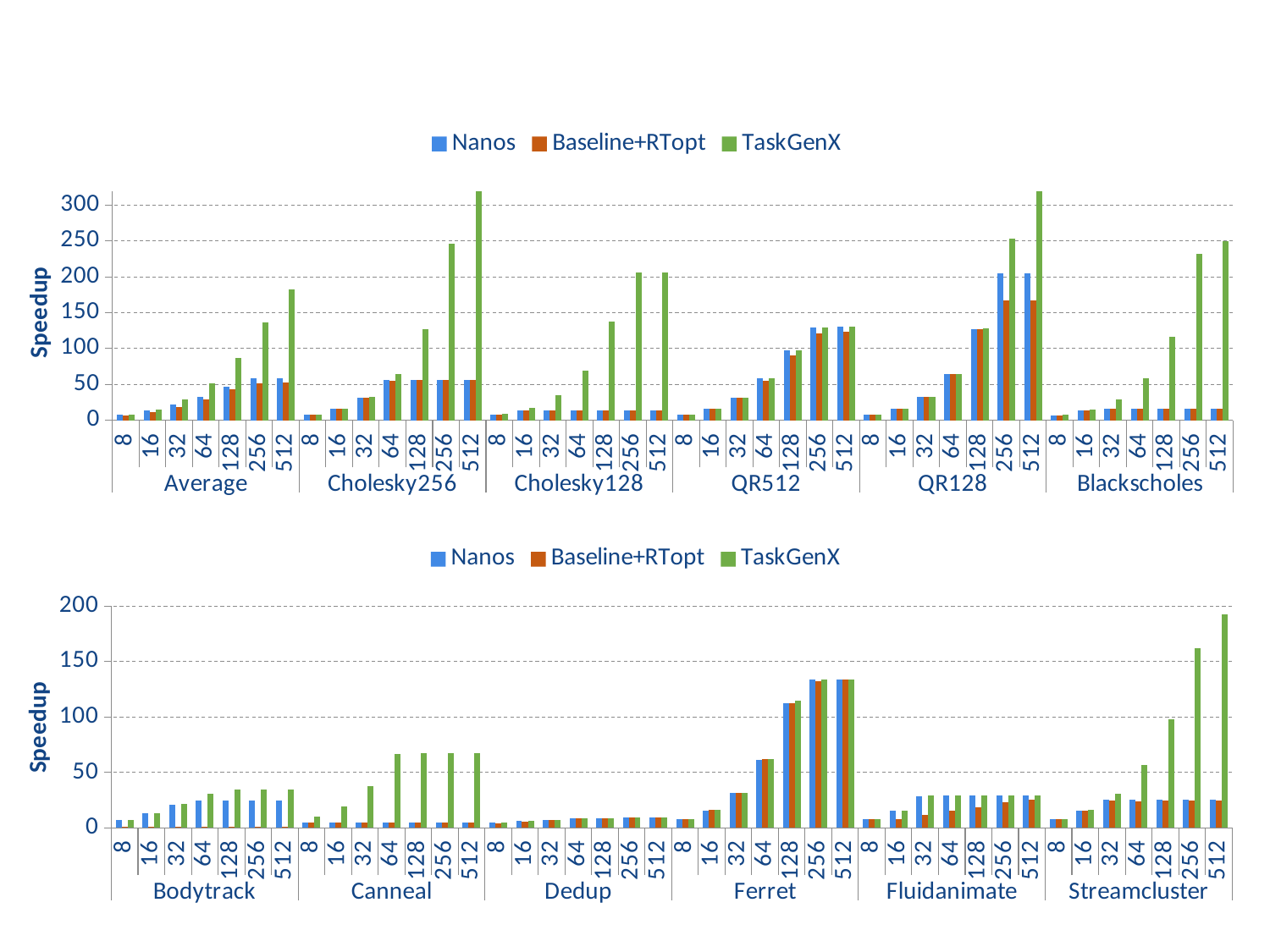

#

### Chart

| Category | Nanos | Baseline+RTopt | TaskGenX |
|---|---|---|---|
| 8 | 7.188060662287047 | 6.721473100968853 | 7.817244278252146 |
| 16 | 13.168802504730325 | 11.512671229691044 | 15.112527120916376 |
| 32 | 21.9632526585754 | 18.641188439253284 | 28.91599616093455 |
| 64 | 32.70571538988286 | 29.026702742636783 | 51.66603934415816 |
| 128 | 46.64575224785926 | 42.97987938817366 | 87.08592099317258 |
| 256 | 58.69964009136649 | 51.58217888478055 | 136.53329529930934 |
| 512 | 58.883739317925 | 52.24584248737244 | 182.96932713655505 |
| 8 | 7.993996945629672 | 8.263291718152304 | 8.139309781427773 |
| 16 | 15.981675274428232 | 16.234418125500262 | 16.266791430463538 |
| 32 | 31.599695522721372 | 31.87962397901013 | 32.47293914327431 |
| 64 | 55.62603266411693 | 55.56291624848722 | 64.60150340589863 |
| 128 | 55.6298925818593 | 55.622129447691556 | 127.2104291878104 |
| 256 | 55.630225853297695 | 55.60623830839797 | 245.93396572331076 |
| 512 | 55.6301970931163 | 55.630214676019065 | 467.70882962030504 |
| 8 | 7.957558007943729 | 8.33612672901708 | 8.658113783993036 |
| 16 | 13.047572496982227 | 13.047036585263 | 17.29997301729937 |
| 32 | 13.047614222732632 | 13.047417899777997 | 34.531080563690075 |
| 64 | 13.047641238381892 | 13.047362503237792 | 68.85231924322193 |
| 128 | 13.047722549726938 | 13.047507233789975 | 137.35118399689333 |
| 256 | 13.047647411545015 | 13.047658394720191 | 206.1306950171839 |
| 512 | 13.047726834892046 | 13.047733606001469 | 206.13270860475373 |
| 8 | 7.971124887973126 | 8.166578368480263 | 7.97040808895955 |
| 16 | 15.821556064765428 | 15.877136081252464 | 15.828638965952994 |
| 32 | 31.043852397136757 | 30.992334795570923 | 31.044872535495198 |
| 64 | 58.08842780155128 | 55.310233335559595 | 58.0969140247378 |
| 128 | 97.17038013018178 | 90.72905304161648 | 97.56662027990821 |
| 256 | 129.11362748952848 | 120.62085999591687 | 129.13596899073806 |
| 512 | 130.97737050964776 | 123.57713305027579 | 130.97734418831746 |
| 8 | 7.998315243707659 | 8.256324782506208 | 8.038224519139227 |
| 16 | 15.995662644756512 | 16.256263010893587 | 16.074436331831166 |
| 32 | 31.97896774515507 | 32.231690686735824 | 32.13690840611708 |
| 64 | 63.87786070103741 | 64.12628679842615 | 64.200448346084 |
| 128 | 126.73661464012402 | 127.01632237344236 | 127.9956428097968 |
| 256 | 205.092447964973 | 167.1818536961309 | 253.41451811765552 |
| 512 | 205.09354923308064 | 167.1054221139891 | 491.8683622423301 |
| 8 | 6.846633280606344 | 7.1250413329184035 | 7.248734683642266 |
| 16 | 13.700846890116326 | 13.97872485788268 | 14.497379778551515 |
| 32 | 15.60470255383303 | 15.60470255383303 | 28.994227626842317 |
| 64 | 15.60470255383303 | 15.604461304264087 | 57.9858708263919 |
| 128 | 15.60470255383303 | 15.60468062174579 | 115.95798630057146 |
| 256 | 15.60470255383303 | 15.60470255383303 | 231.83755830223762 |
| 512 | 15.60470255383303 | 15.604176200754136 | 249.65078324338072 |

### Chart

| Category | Nanos | Baseline+RTopt | TaskGenX |
|---|---|---|---|
| 8 | 7.20011207537268 | 1.0229995934756884 | 7.295085982838168 |
| 16 | 12.919371410703434 | 1.1459777613547115 | 13.154311029120633 |
| 32 | 20.9315497377294 | 1.2261594745638 | 21.82574509635355 |
| 64 | 24.928943430195265 | 1.2741020280666797 | 31.024345880329896 |
| 128 | 24.930865339213504 | 1.3287281004383584 | 34.26054128755858 |
| 256 | 24.93144821381883 | 1.3242467785090544 | 34.33851604589219 |
| 512 | 24.93190645213749 | 1.3105572595824828 | 34.33953637278783 |
| 8 | 4.811594332712876 | 4.795502969679463 | 9.966907008605352 |
| 16 | 4.813686870783074 | 4.8025368267874775 | 19.648697568355097 |
| 32 | 4.813890083307207 | 4.8074324163472255 | 37.94668910313913 |
| 64 | 4.813914457953908 | 4.810213201763423 | 66.93792745835995 |
| 128 | 4.813969402337345 | 4.812187762748921 | 67.06502825119624 |
| 256 | 4.814062845303831 | 4.812969520296992 | 67.1818834940235 |
| 512 | 4.814171933545181 | 4.813590695205943 | 67.33116743240099 |
| 8 | 4.608103646871267 | 4.050122035251816 | 4.596711077890098 |
| 16 | 6.201701165565989 | 5.640151598341969 | 6.18370564688544 |
| 32 | 7.503120499540297 | 7.199729868779547 | 7.474511701113544 |
| 64 | 8.370308391875344 | 8.374007358256865 | 8.345064170567241 |
| 128 | 8.890314086606946 | 8.89133010137848 | 8.861408543937756 |
| 256 | 9.17552291000801 | 9.176084580787245 | 9.144288776202249 |
| 512 | 9.32433861150348 | 9.324901868414813 | 9.294808577866128 |
| 8 | 7.94210870196299 | 8.191612309664297 | 7.99420973946166 |
| 16 | 15.767614997039594 | 16.12071250644633 | 15.944464320765416 |
| 32 | 31.424564043370225 | 31.80845452191914 | 31.695207043580602 |
| 64 | 61.242417437580386 | 61.69422692307021 | 62.34470194979274 |
| 128 | 112.11294334258268 | 112.56437416327131 | 114.75746801927278 |
| 256 | 134.11727292953614 | 132.49868548595614 | 134.11862046462525 |
| 512 | 134.1228753223366 | 133.91021556555287 | 134.12475594076784 |
| 8 | 7.831036157998607 | 7.809443487116165 | 7.843256611949309 |
| 16 | 15.163983410714136 | 8.203540430828486 | 15.181375760176293 |
| 32 | 28.487337034955498 | 11.807130920533792 | 28.986899037992988 |
| 64 | 28.9900806318793 | 15.424036968880719 | 28.990111137374402 |
| 128 | 28.99107378659265 | 18.727901309292115 | 28.991174014441356 |
| 256 | 28.991490143759904 | 22.799150503464585 | 28.991766168807015 |
| 512 | 28.991900733142828 | 25.44770183405876 | 28.992053313992063 |
| 8 | 7.908084004378571 | 7.919160784395701 | 8.238725782867155 |
| 16 | 15.443156326178611 | 15.332885742050507 | 16.158024480678666 |
| 32 | 25.160485403847908 | 24.448395714714696 | 30.966877512681236 |
| 64 | 25.17253998030666 | 24.06588349899189 | 56.947226342981246 |
| 128 | 25.17479631339357 | 24.434459114494896 | 97.92764823351148 |
| 256 | 25.177592689427392 | 24.73151791457305 | 161.6384671917268 |
| 512 | 25.182393219939676 | 24.932620491242446 | 192.24224896520352 |
34